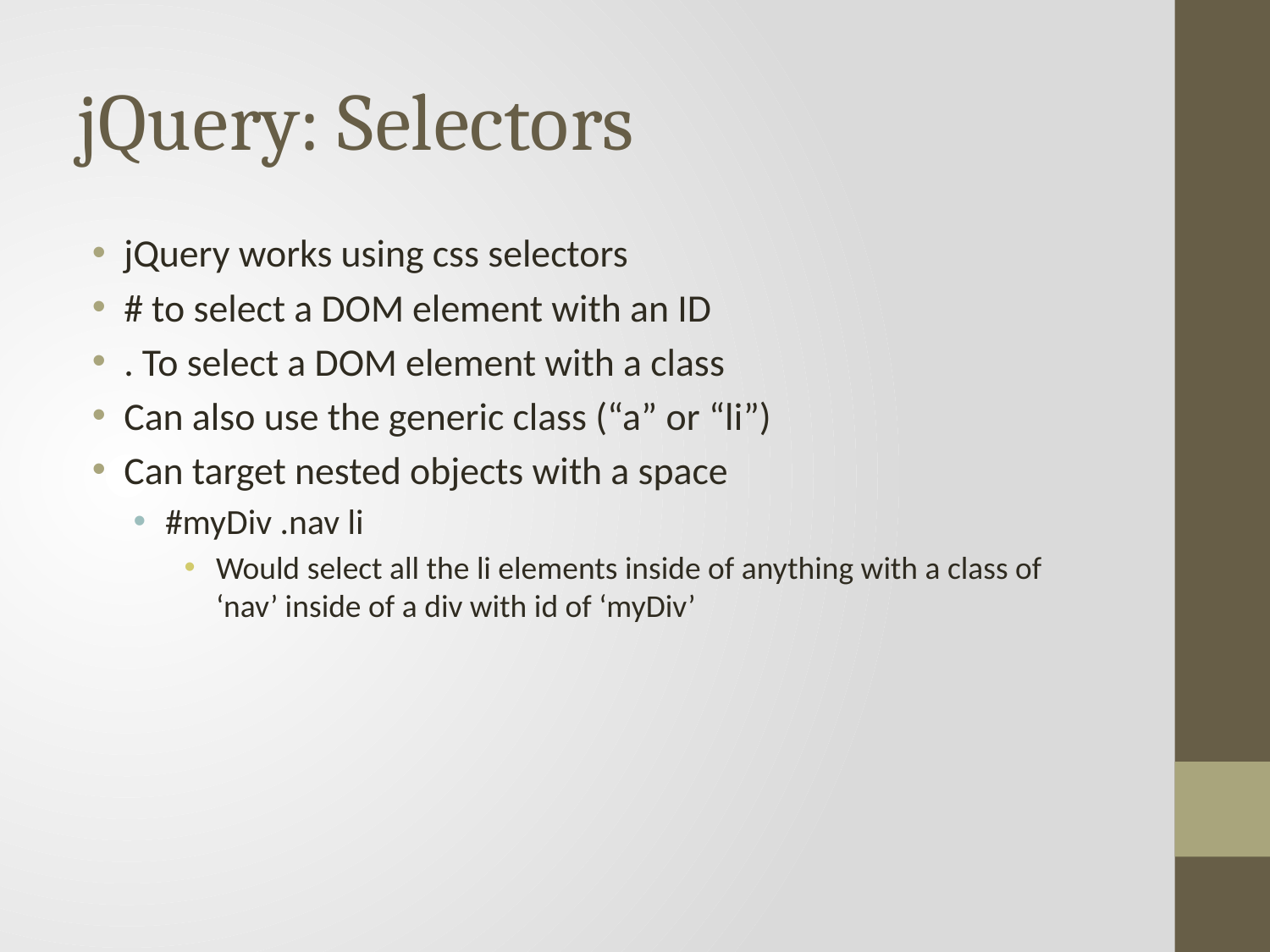

# jQuery: Selectors
jQuery works using css selectors
# to select a DOM element with an ID
. To select a DOM element with a class
Can also use the generic class (“a” or “li”)
Can target nested objects with a space
#myDiv .nav li
Would select all the li elements inside of anything with a class of ‘nav’ inside of a div with id of ‘myDiv’